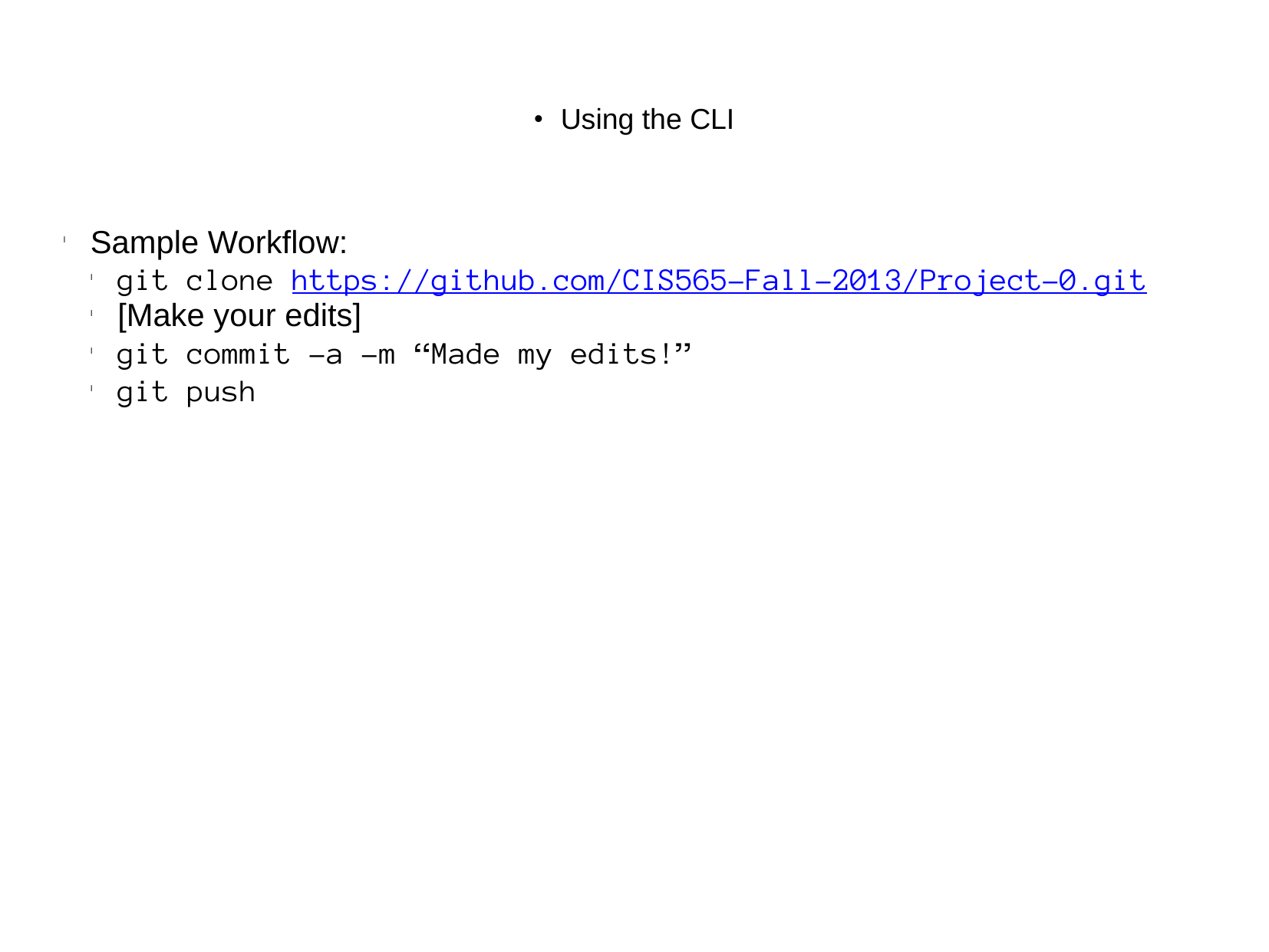

Using the CLI
Sample Workflow:
git clone https://github.com/CIS565-Fall-2013/Project-0.git
[Make your edits]
git commit -a -m “Made my edits!”
git push